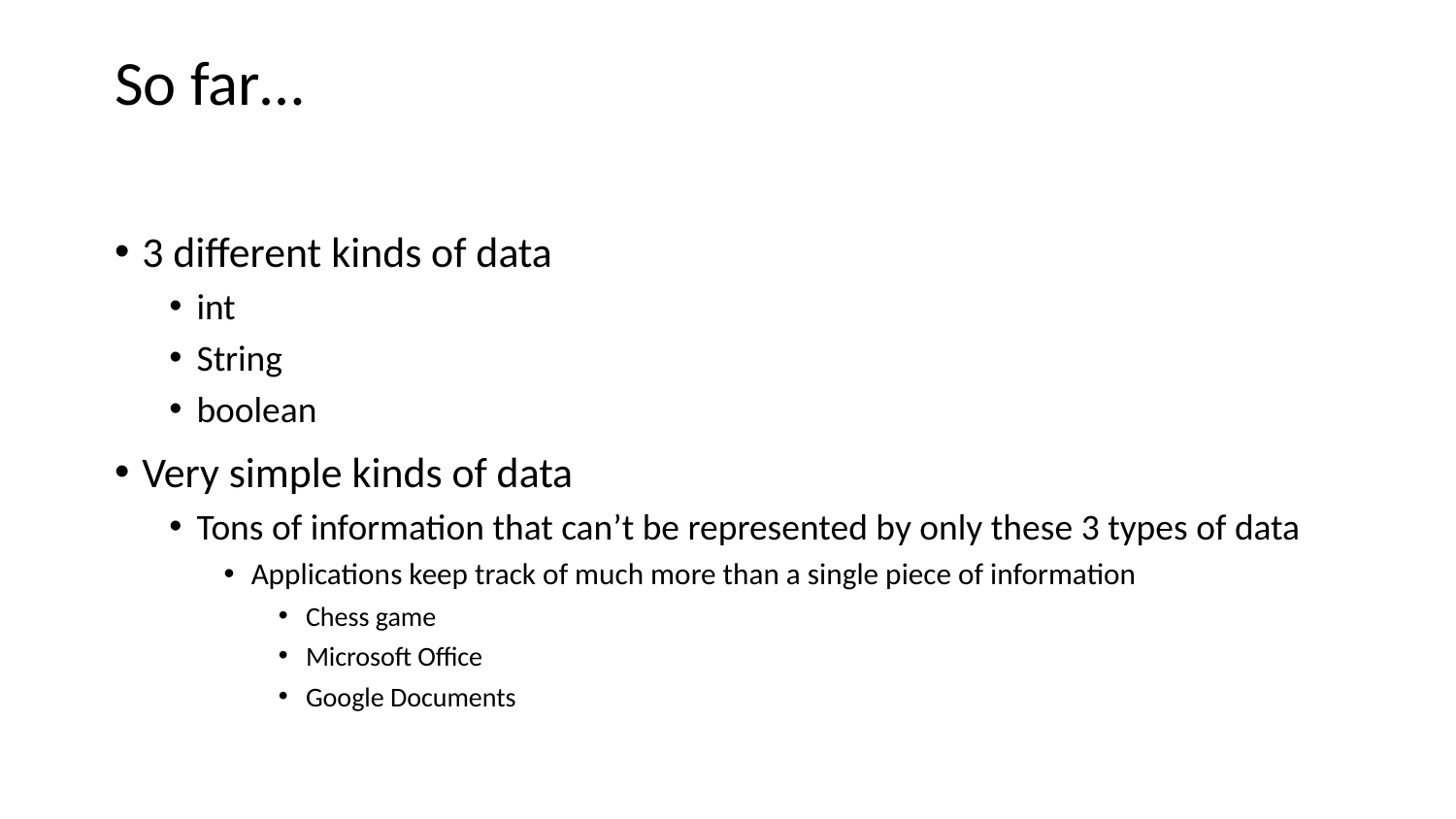

# So far…
3 different kinds of data
int
String
boolean
Very simple kinds of data
Tons of information that can’t be represented by only these 3 types of data
Applications keep track of much more than a single piece of information
Chess game
Microsoft Office
Google Documents